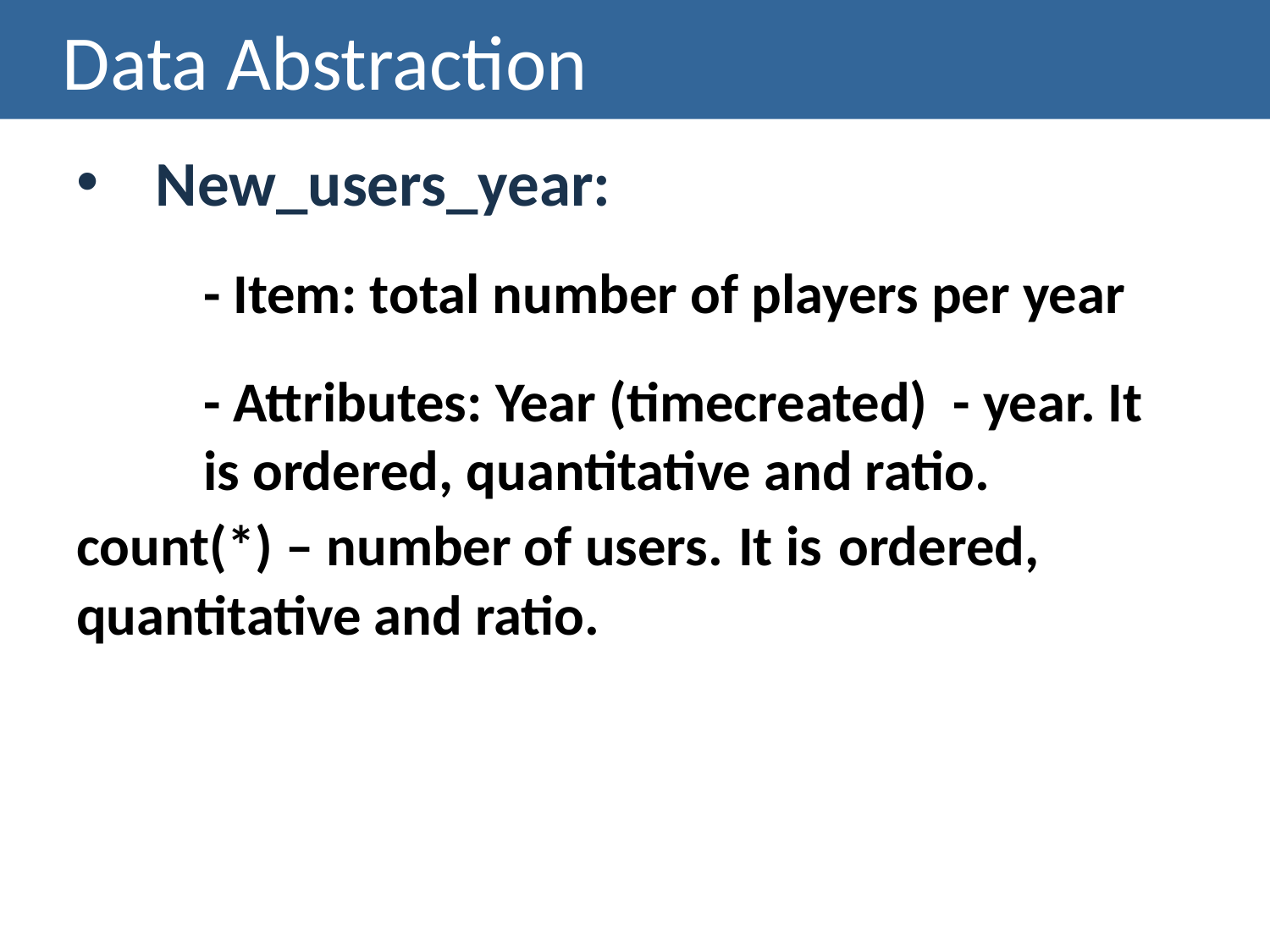

# Data Abstraction
New_users_year:
	- Item: total number of players per year
	- Attributes: Year (timecreated)  - year. It 	is ordered, quantitative and ratio.  	count(*) – number of users. It is 	ordered, 	quantitative and ratio.